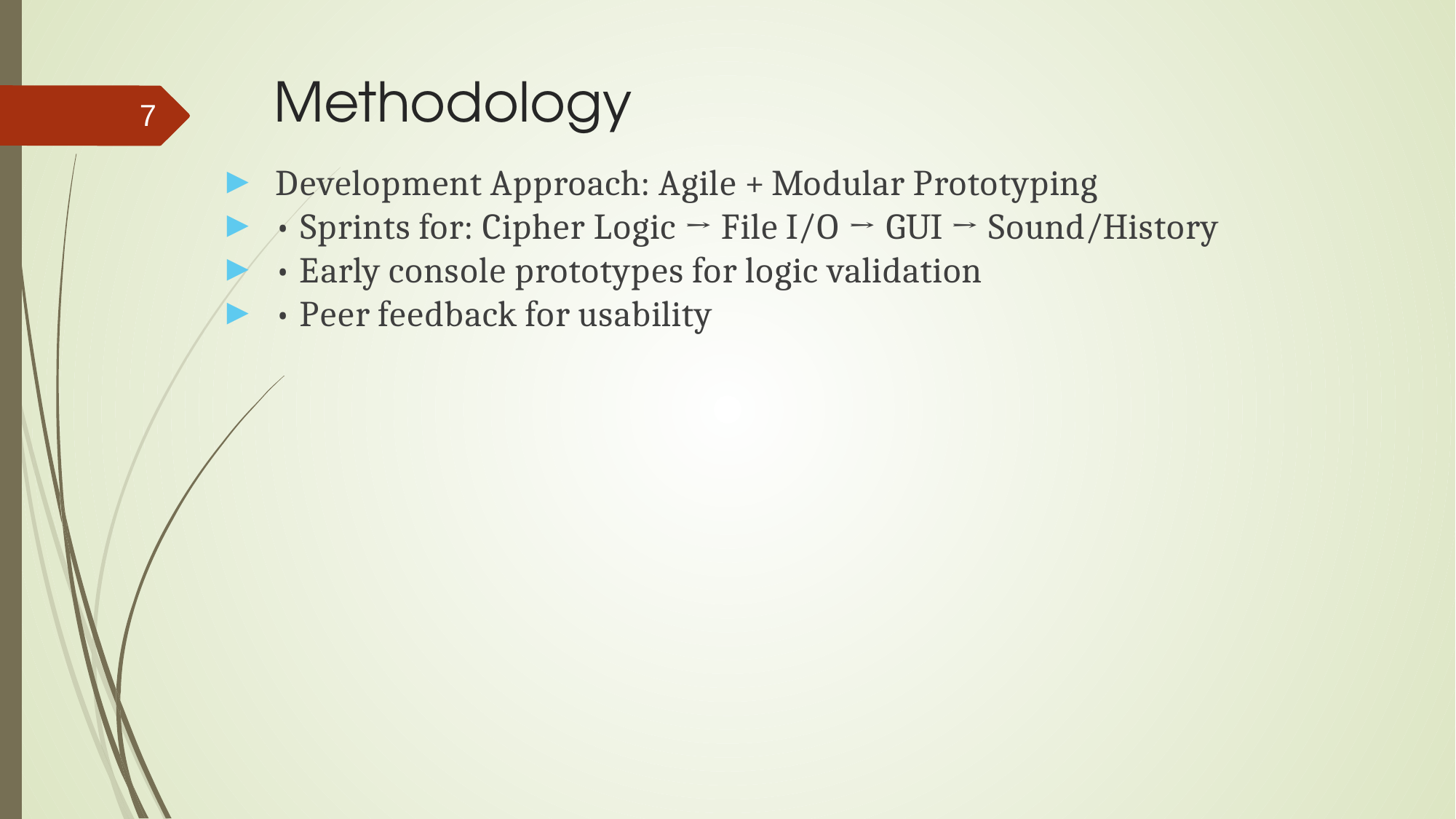

# Methodology
7
Development Approach: Agile + Modular Prototyping
• Sprints for: Cipher Logic → File I/O → GUI → Sound/History
• Early console prototypes for logic validation
• Peer feedback for usability